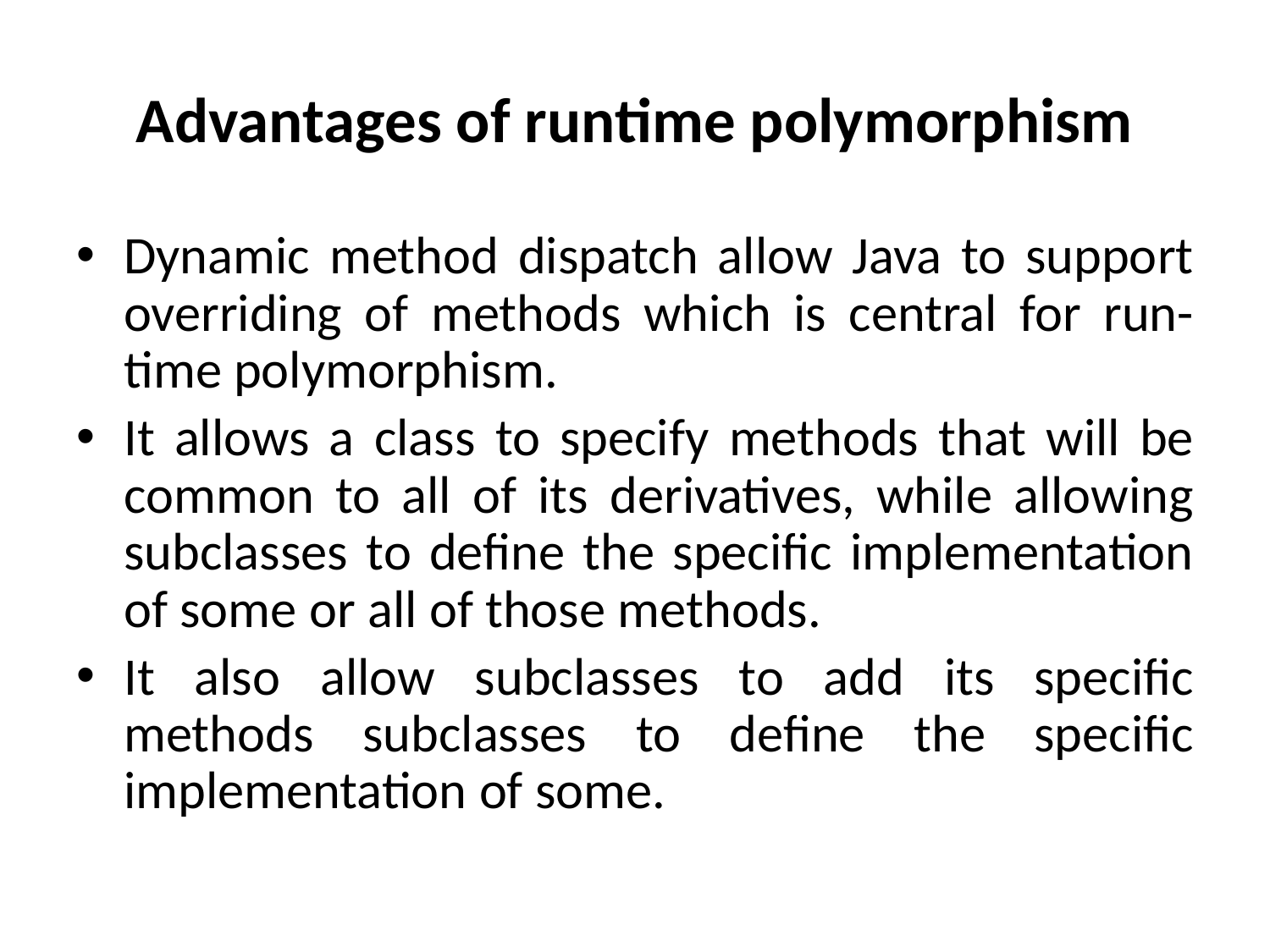

# Advantages of runtime polymorphism
Dynamic method dispatch allow Java to support overriding of methods which is central for run-time polymorphism.
It allows a class to specify methods that will be common to all of its derivatives, while allowing subclasses to define the specific implementation of some or all of those methods.
It also allow subclasses to add its specific methods subclasses to define the specific implementation of some.